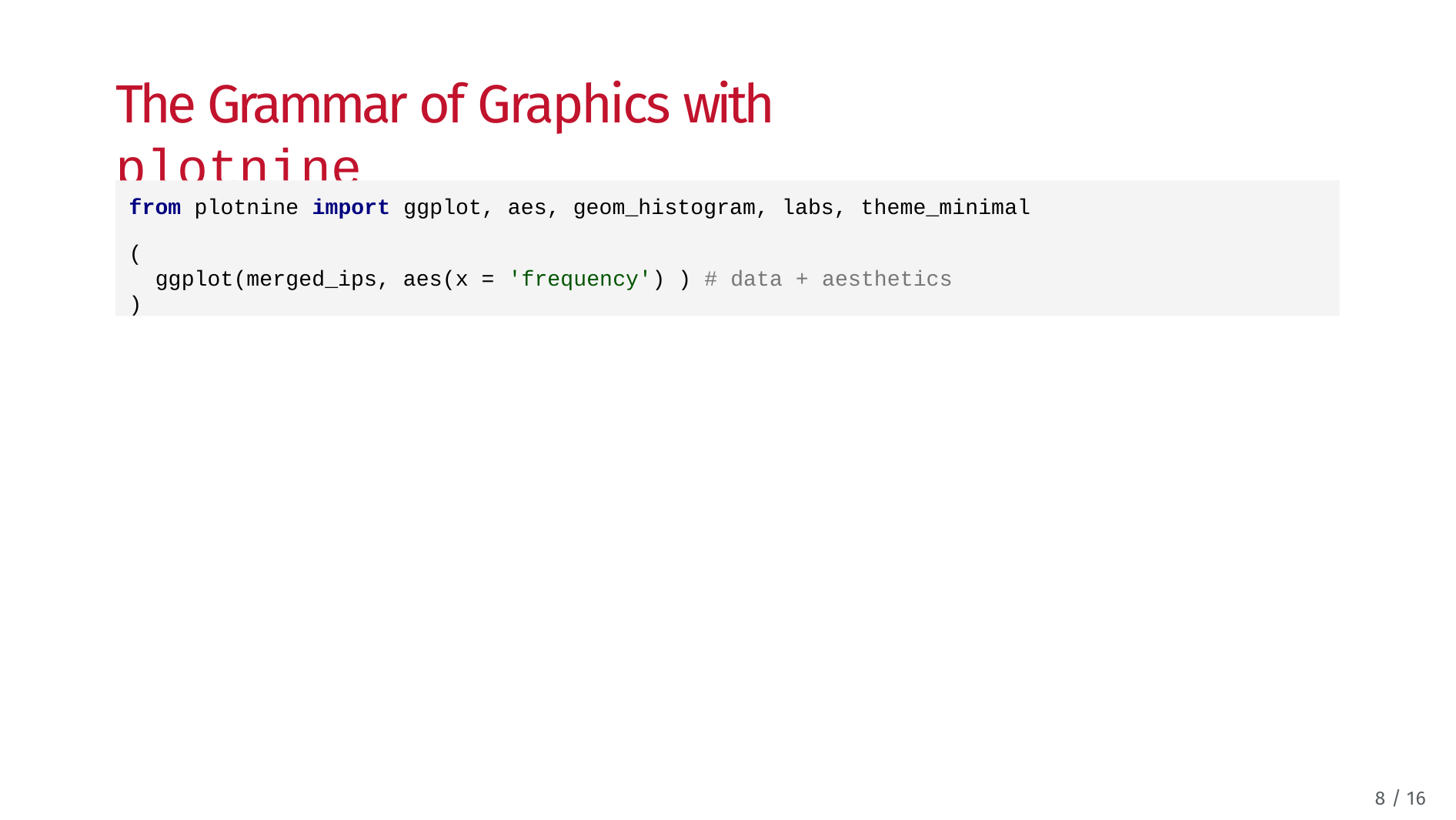

# The Grammar of Graphics with plotnine
from plotnine import ggplot, aes, geom_histogram, labs, theme_minimal
(
ggplot(merged_ips, aes(x = 'frequency') ) # data + aesthetics
)
8 / 16